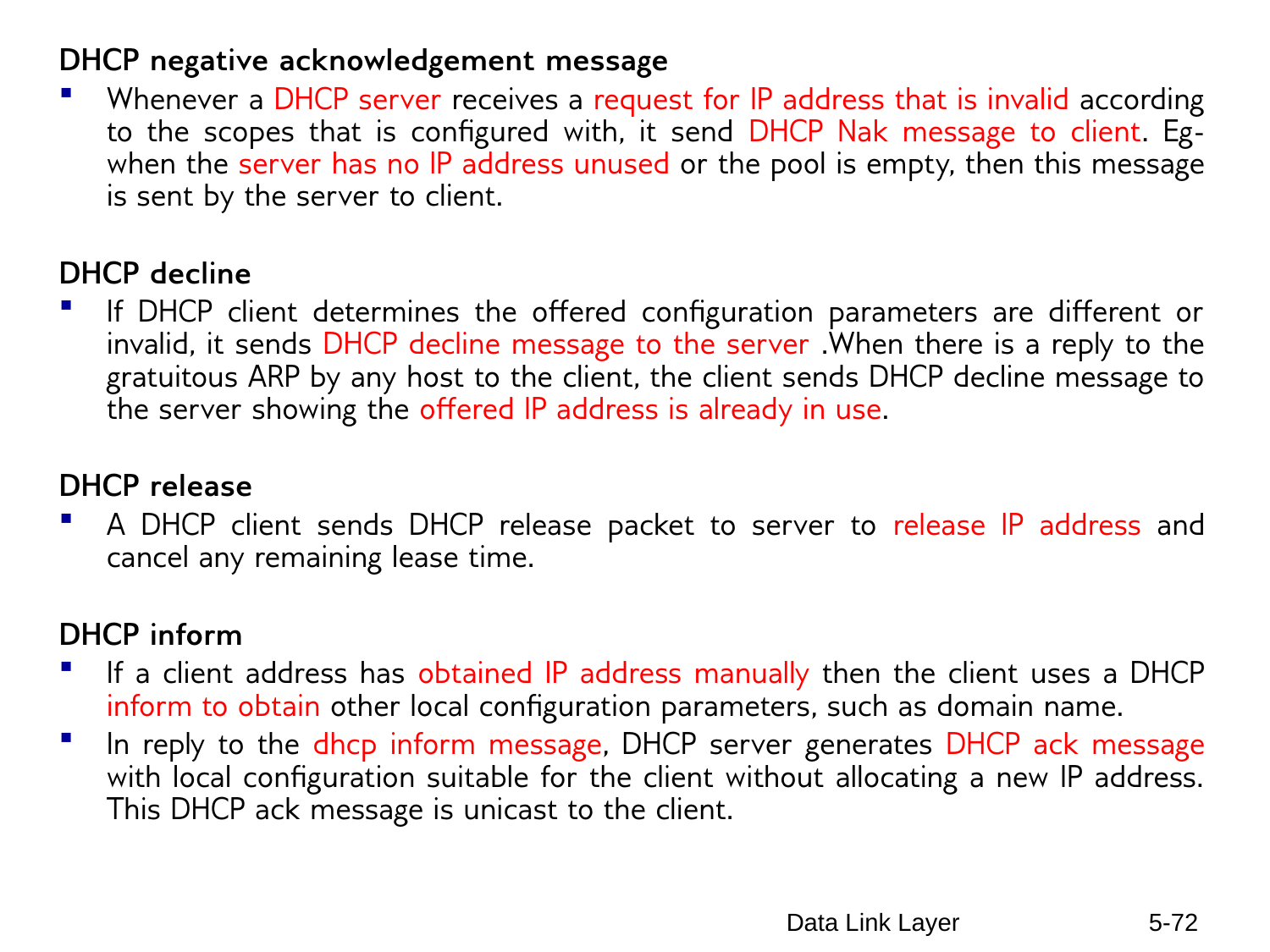

DHCP negative acknowledgement message
Whenever a DHCP server receives a request for IP address that is invalid according to the scopes that is configured with, it send DHCP Nak message to client. Eg-when the server has no IP address unused or the pool is empty, then this message is sent by the server to client.

DHCP decline
If DHCP client determines the offered configuration parameters are different or invalid, it sends DHCP decline message to the server .When there is a reply to the gratuitous ARP by any host to the client, the client sends DHCP decline message to the server showing the offered IP address is already in use.

DHCP release
A DHCP client sends DHCP release packet to server to release IP address and cancel any remaining lease time.

DHCP inform
If a client address has obtained IP address manually then the client uses a DHCP inform to obtain other local configuration parameters, such as domain name.
In reply to the dhcp inform message, DHCP server generates DHCP ack message with local configuration suitable for the client without allocating a new IP address. This DHCP ack message is unicast to the client.
Data Link Layer
5-72